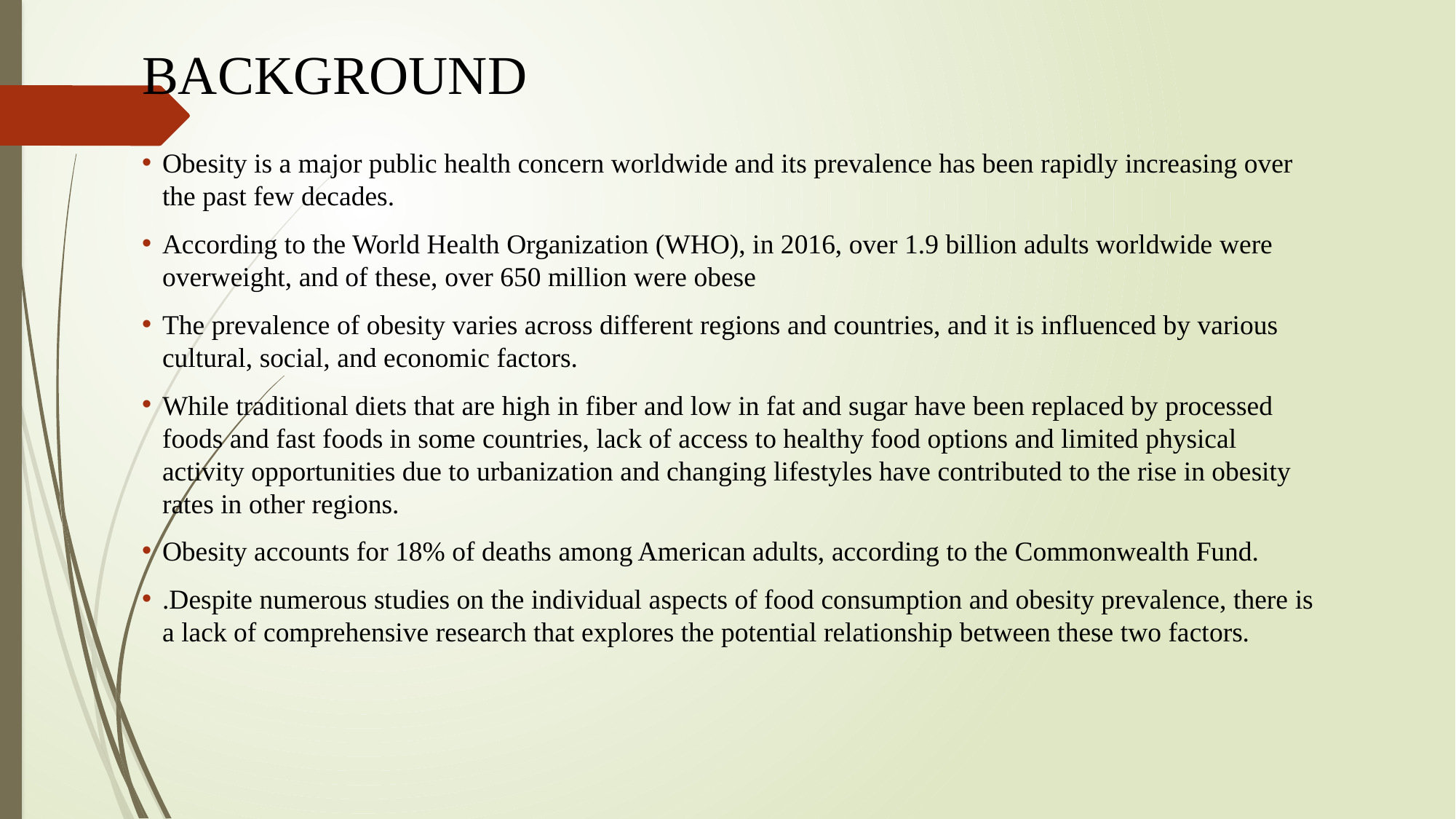

# BACKGROUND
Obesity is a major public health concern worldwide and its prevalence has been rapidly increasing over the past few decades.
According to the World Health Organization (WHO), in 2016, over 1.9 billion adults worldwide were overweight, and of these, over 650 million were obese
The prevalence of obesity varies across different regions and countries, and it is influenced by various cultural, social, and economic factors.
While traditional diets that are high in fiber and low in fat and sugar have been replaced by processed foods and fast foods in some countries, lack of access to healthy food options and limited physical activity opportunities due to urbanization and changing lifestyles have contributed to the rise in obesity rates in other regions.
Obesity accounts for 18% of deaths among American adults, according to the Commonwealth Fund.
.Despite numerous studies on the individual aspects of food consumption and obesity prevalence, there is a lack of comprehensive research that explores the potential relationship between these two factors.